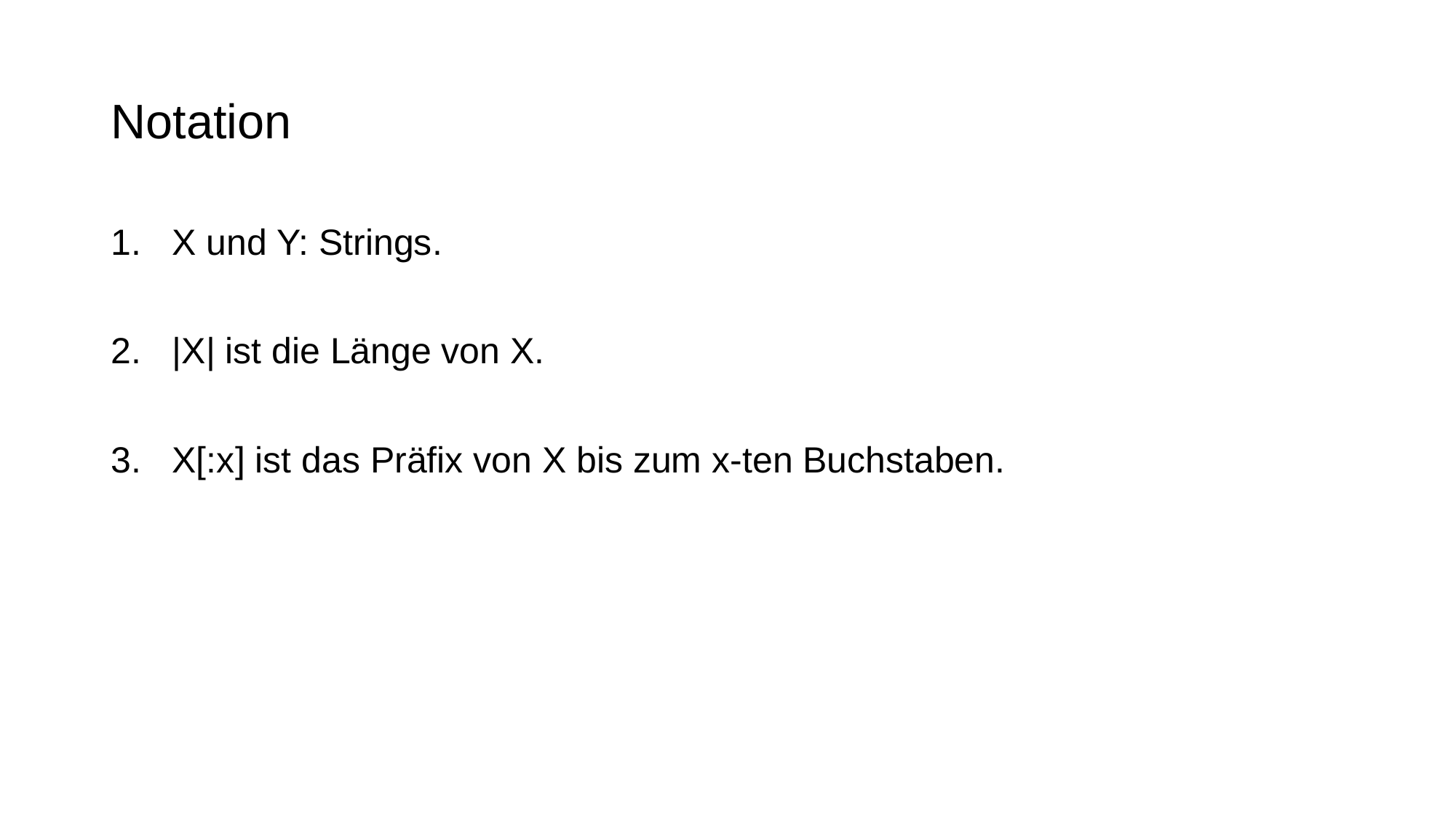

# Notation
X und Y: Strings.

|X| ist die Länge von X.

X[:x] ist das Präfix von X bis zum x-ten Buchstaben.